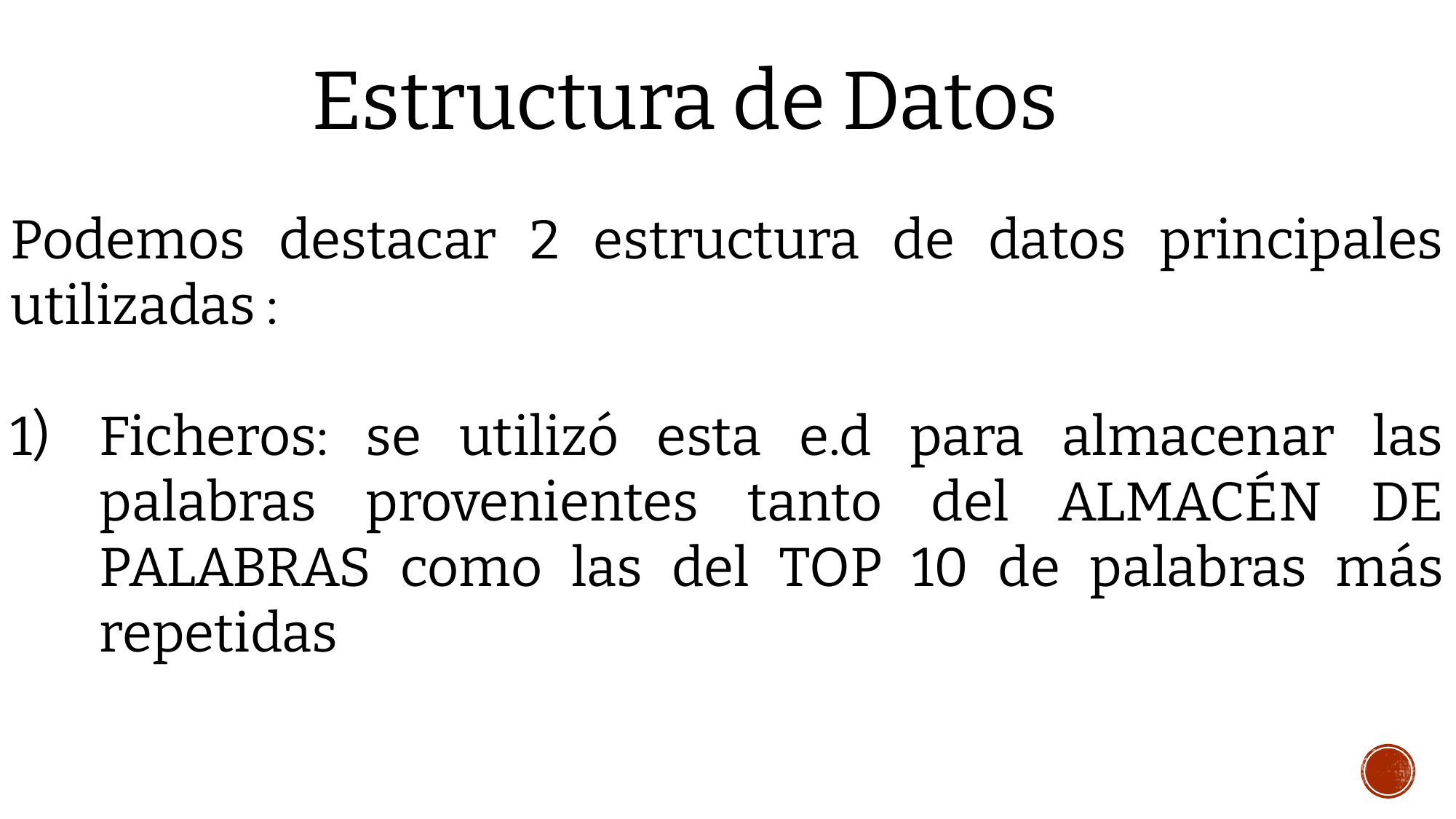

Estructura de Datos
Podemos destacar 2 estructura de datos principales utilizadas :

Ficheros: se utilizó esta e.d para almacenar las palabras provenientes tanto del ALMACÉN DE PALABRAS como las del TOP 10 de palabras más repetidas